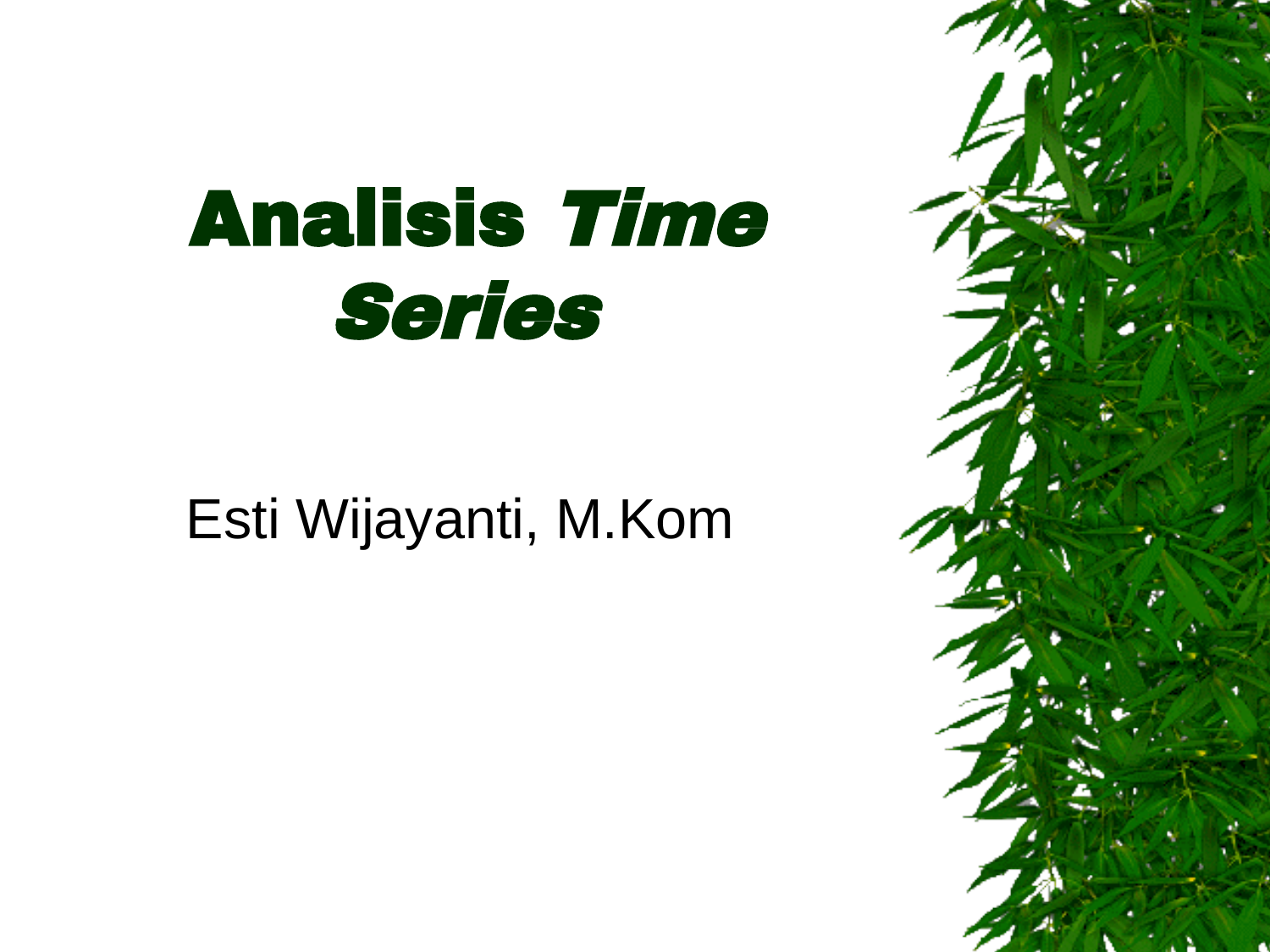

# Analisis Time Series
Esti Wijayanti, M.Kom